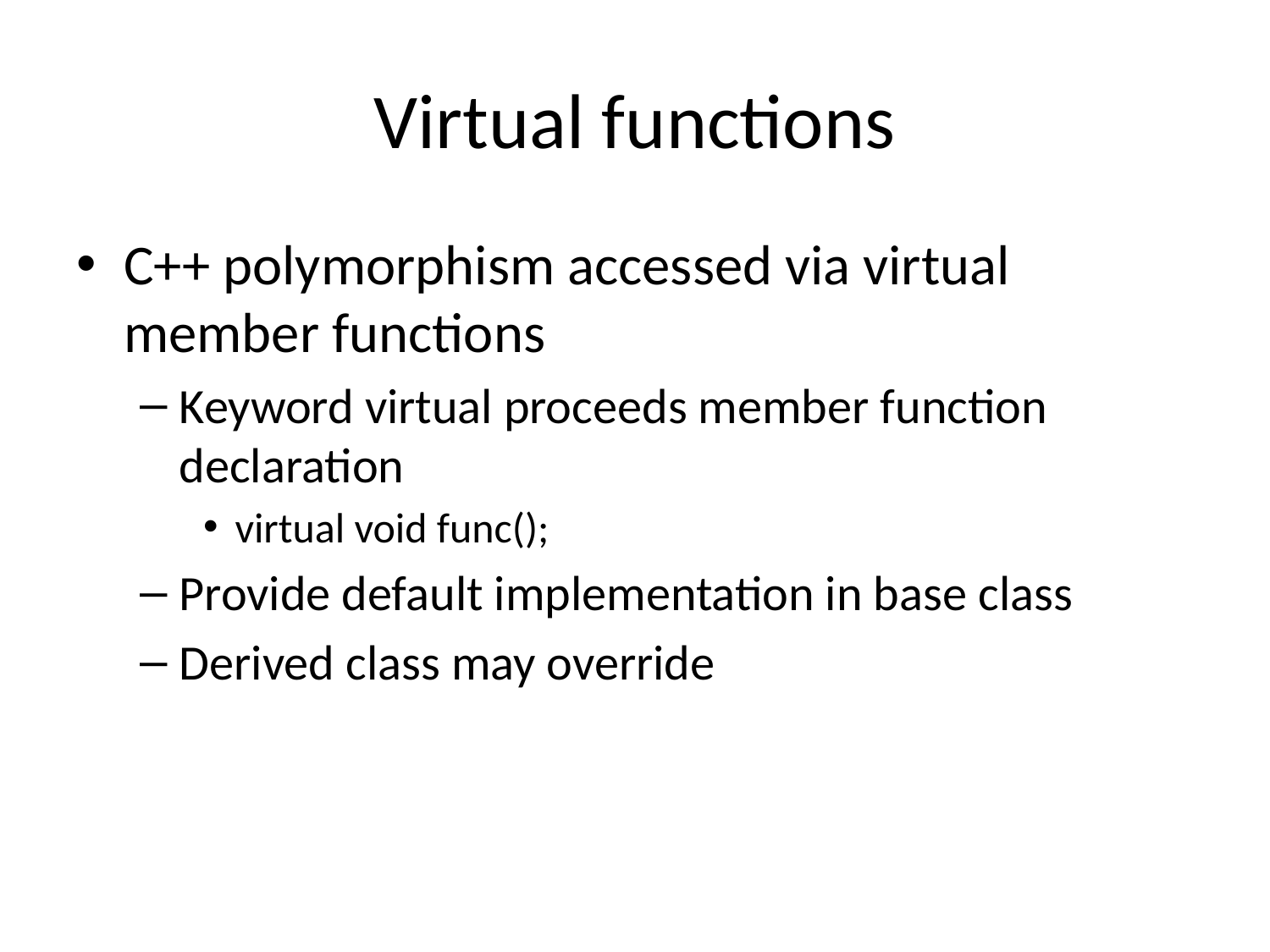

# Virtual functions
C++ polymorphism accessed via virtual member functions
Keyword virtual proceeds member function declaration
virtual void func();
Provide default implementation in base class
Derived class may override